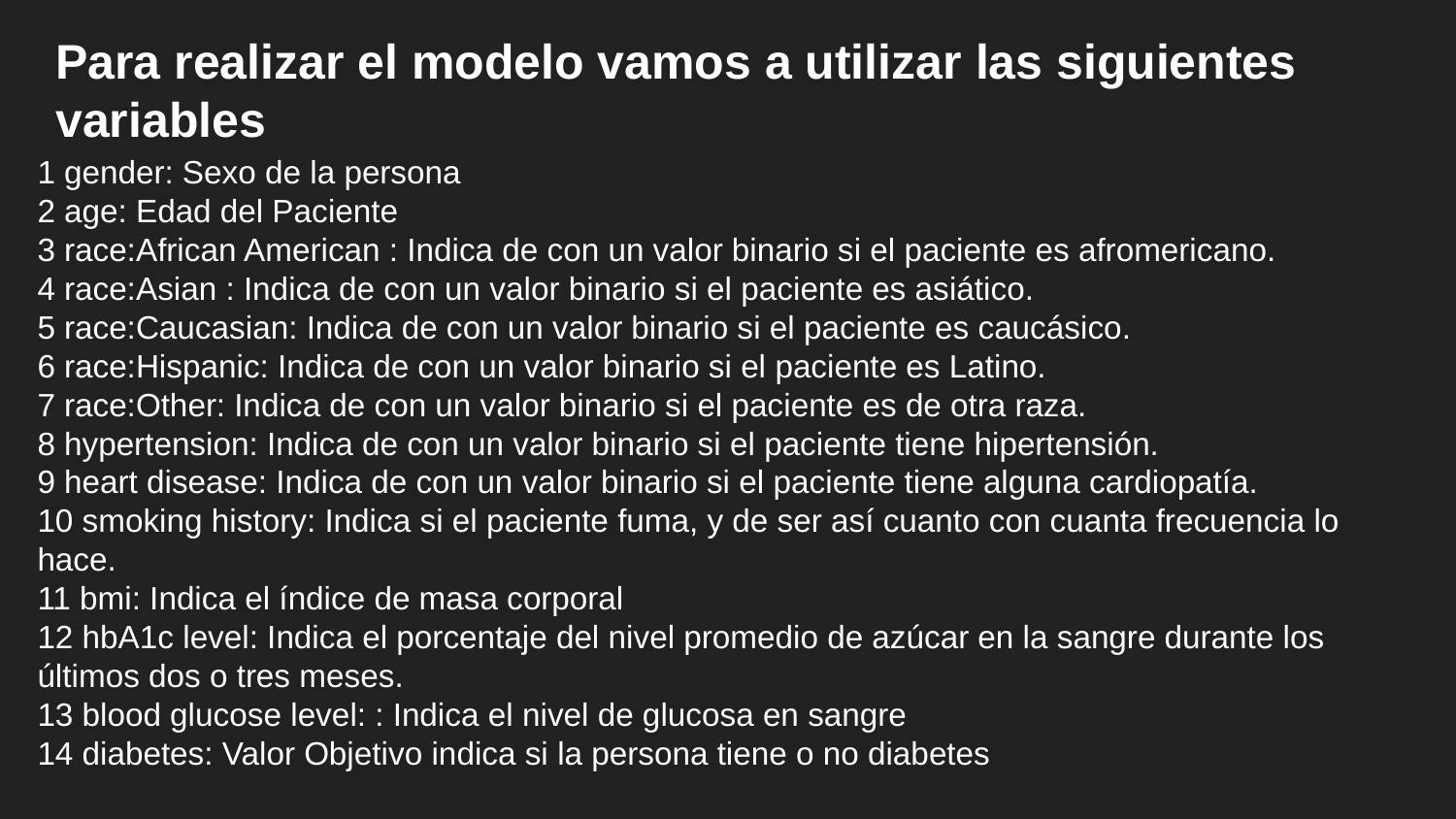

Para realizar el modelo vamos a utilizar las siguientes variables
1 gender: Sexo de la persona
2 age: Edad del Paciente
3 race:African American : Indica de con un valor binario si el paciente es afromericano.
4 race:Asian : Indica de con un valor binario si el paciente es asiático.
5 race:Caucasian: Indica de con un valor binario si el paciente es caucásico.
6 race:Hispanic: Indica de con un valor binario si el paciente es Latino.
7 race:Other: Indica de con un valor binario si el paciente es de otra raza.
8 hypertension: Indica de con un valor binario si el paciente tiene hipertensión.
9 heart disease: Indica de con un valor binario si el paciente tiene alguna cardiopatía.
10 smoking history: Indica si el paciente fuma, y de ser así cuanto con cuanta frecuencia lo hace.
11 bmi: Indica el índice de masa corporal
12 hbA1c level: Indica el porcentaje del nivel promedio de azúcar en la sangre durante los últimos dos o tres meses.
13 blood glucose level: : Indica el nivel de glucosa en sangre
14 diabetes: Valor Objetivo indica si la persona tiene o no diabetes